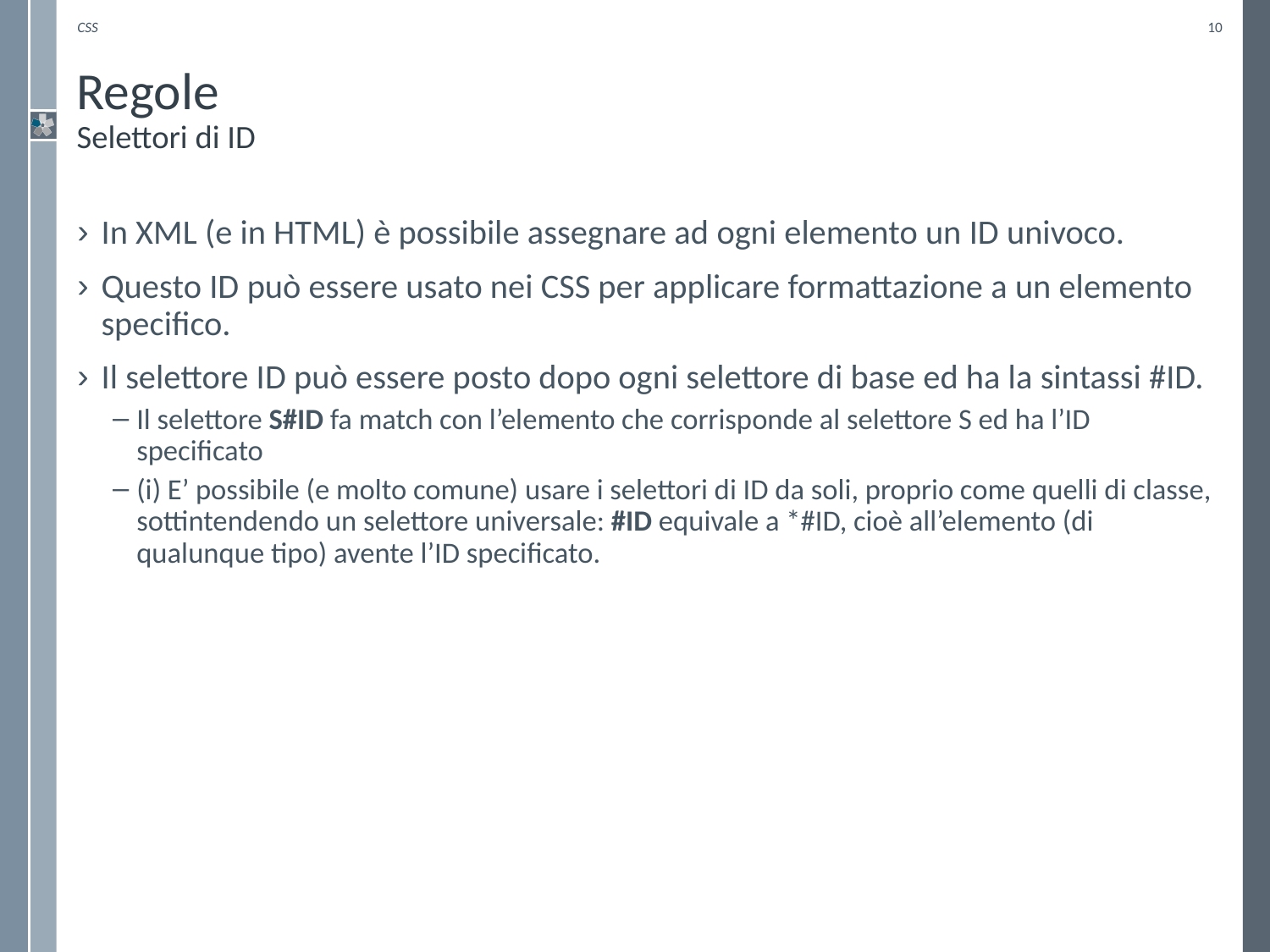

CSS
10
# Regole Selettori di ID
In XML (e in HTML) è possibile assegnare ad ogni elemento un ID univoco.
Questo ID può essere usato nei CSS per applicare formattazione a un elemento specifico.
Il selettore ID può essere posto dopo ogni selettore di base ed ha la sintassi #ID.
Il selettore S#ID fa match con l’elemento che corrisponde al selettore S ed ha l’ID specificato
(i) E’ possibile (e molto comune) usare i selettori di ID da soli, proprio come quelli di classe, sottintendendo un selettore universale: #ID equivale a *#ID, cioè all’elemento (di qualunque tipo) avente l’ID specificato.